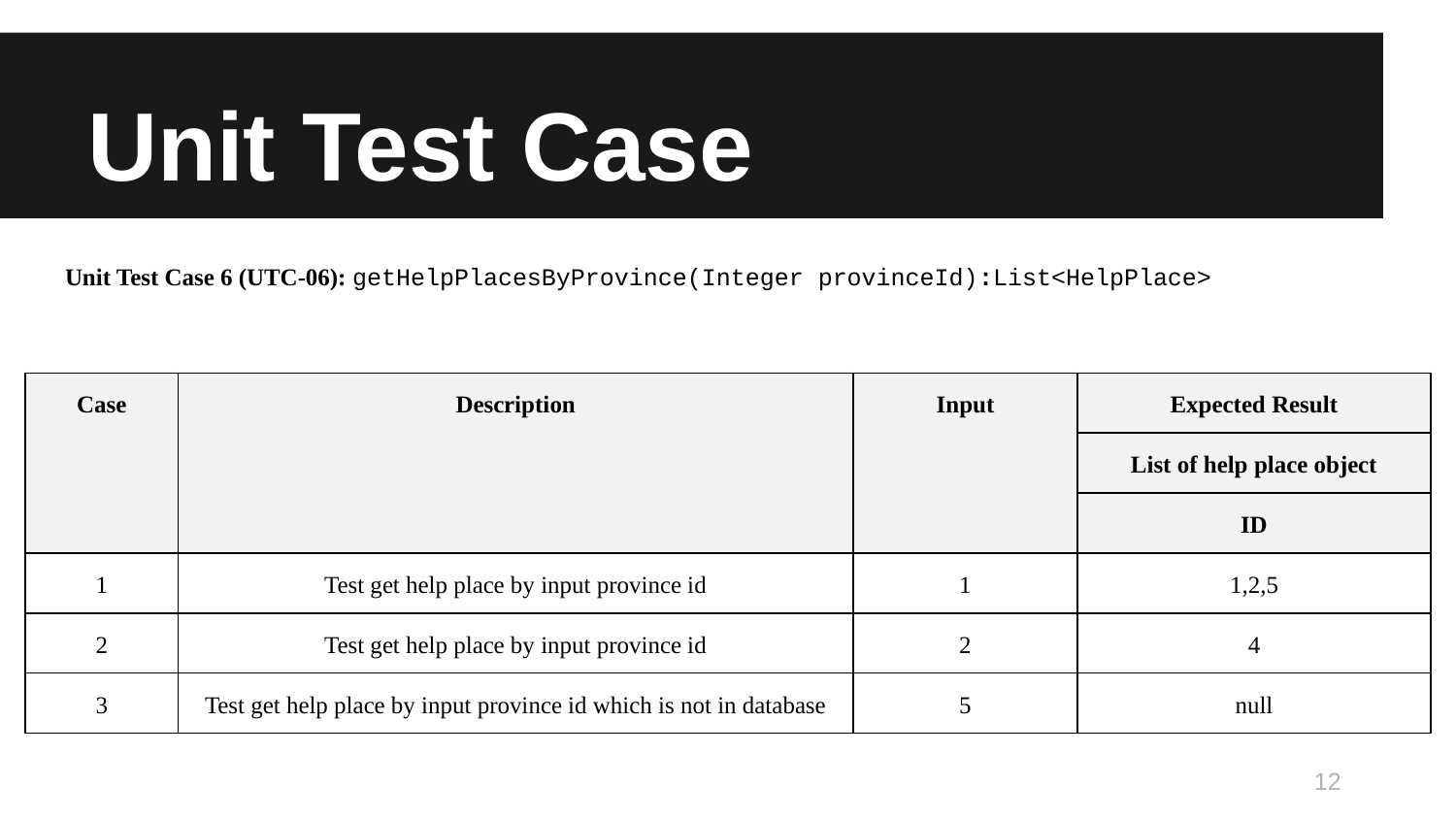

# Unit Test Case
Unit Test Case 6 (UTC-06): getHelpPlacesByProvince(Integer provinceId):List<HelpPlace>

| Case | Description | Input | Expected Result |
| --- | --- | --- | --- |
|  |  |  | List of help place object |
|  |  |  | ID |
| 1 | Test get help place by input province id | 1 | 1,2,5 |
| 2 | Test get help place by input province id | 2 | 4 |
| 3 | Test get help place by input province id which is not in database | 5 | null |
12